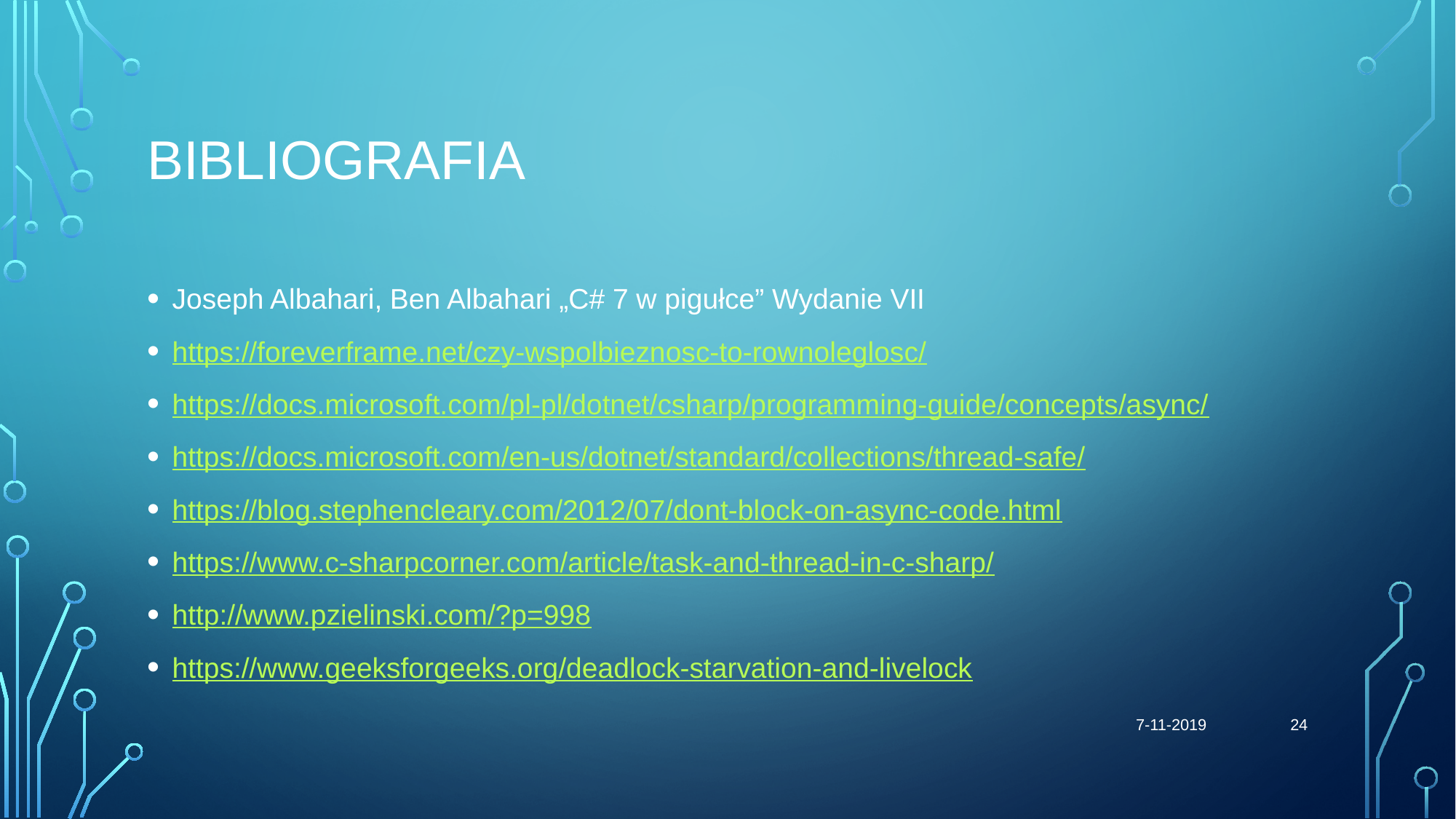

# Bibliografia
Joseph Albahari, Ben Albahari „C# 7 w pigułce” Wydanie VII
https://foreverframe.net/czy-wspolbieznosc-to-rownoleglosc/
https://docs.microsoft.com/pl-pl/dotnet/csharp/programming-guide/concepts/async/
https://docs.microsoft.com/en-us/dotnet/standard/collections/thread-safe/
https://blog.stephencleary.com/2012/07/dont-block-on-async-code.html
https://www.c-sharpcorner.com/article/task-and-thread-in-c-sharp/
http://www.pzielinski.com/?p=998
https://www.geeksforgeeks.org/deadlock-starvation-and-livelock

24
7-11-2019